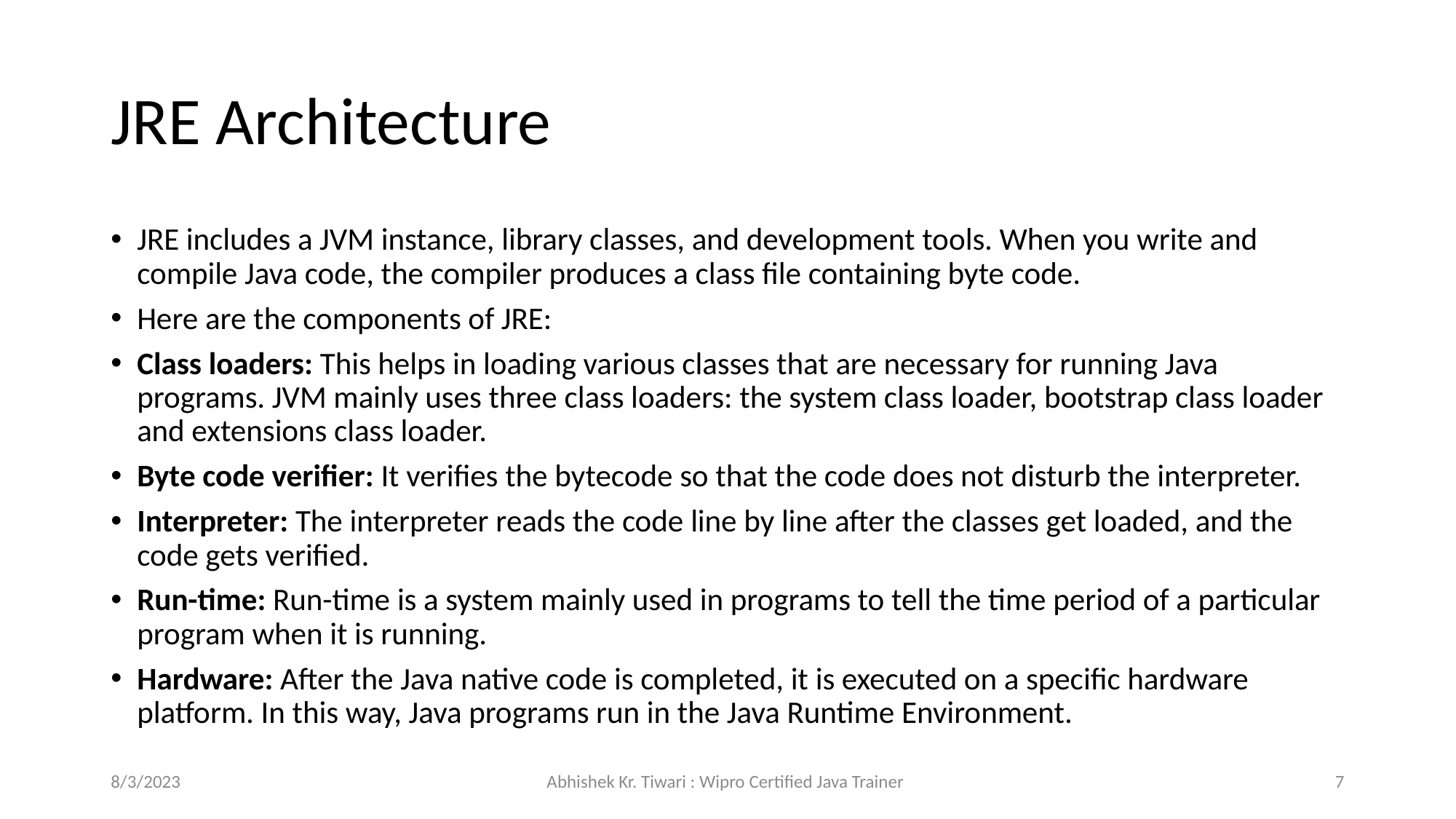

# JRE Architecture
JRE includes a JVM instance, library classes, and development tools. When you write and compile Java code, the compiler produces a class file containing byte code.
Here are the components of JRE:
Class loaders: This helps in loading various classes that are necessary for running Java programs. JVM mainly uses three class loaders: the system class loader, bootstrap class loader and extensions class loader.
Byte code verifier: It verifies the bytecode so that the code does not disturb the interpreter.
Interpreter: The interpreter reads the code line by line after the classes get loaded, and the code gets verified.
Run-time: Run-time is a system mainly used in programs to tell the time period of a particular program when it is running.
Hardware: After the Java native code is completed, it is executed on a specific hardware platform. In this way, Java programs run in the Java Runtime Environment.

8/3/2023
Abhishek Kr. Tiwari : Wipro Certified Java Trainer
7